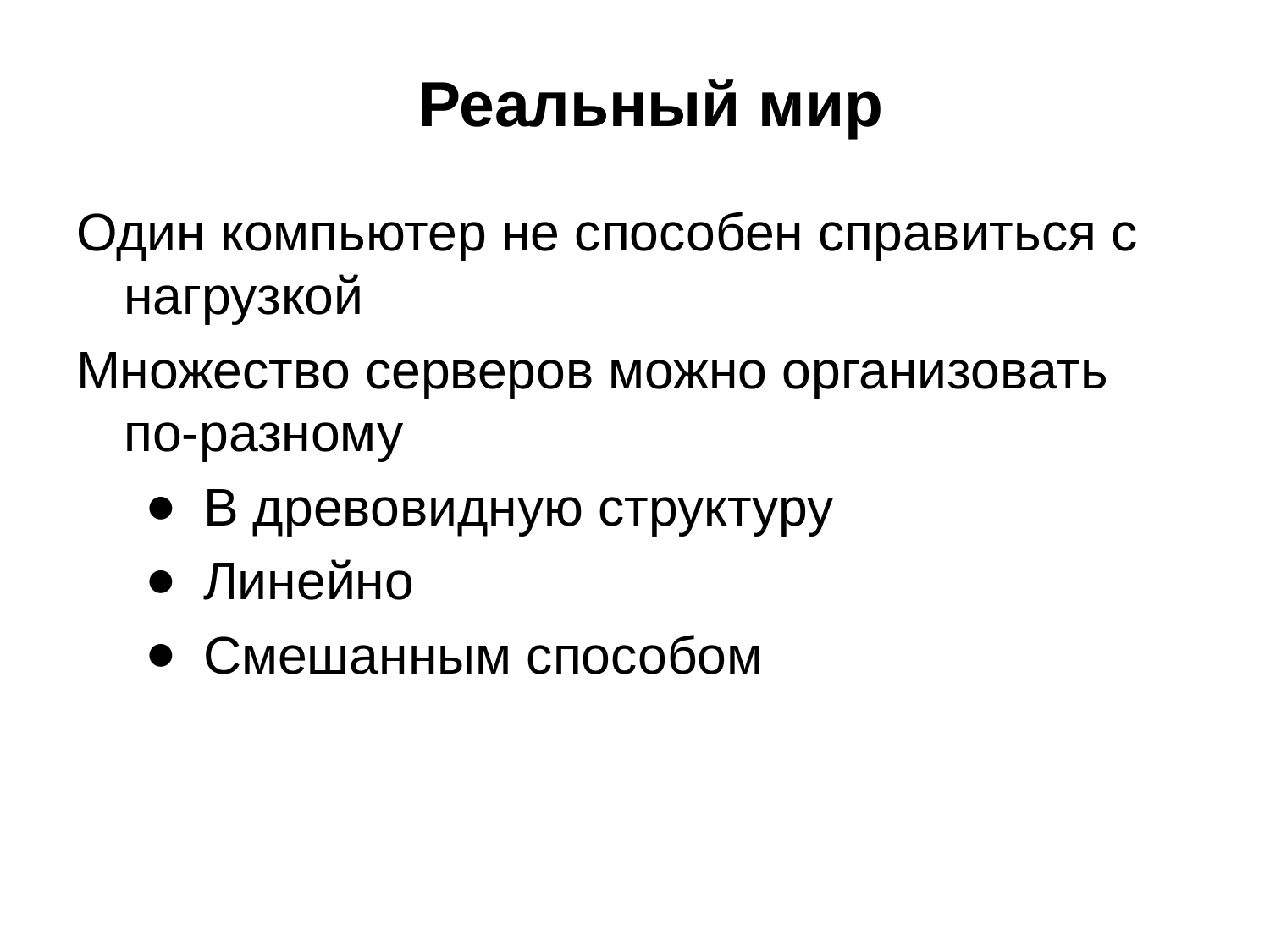

# Реальный мир
Один компьютер не способен справиться с нагрузкой
Множество серверов можно организовать по-разному
В древовидную структуру
Линейно
Смешанным способом